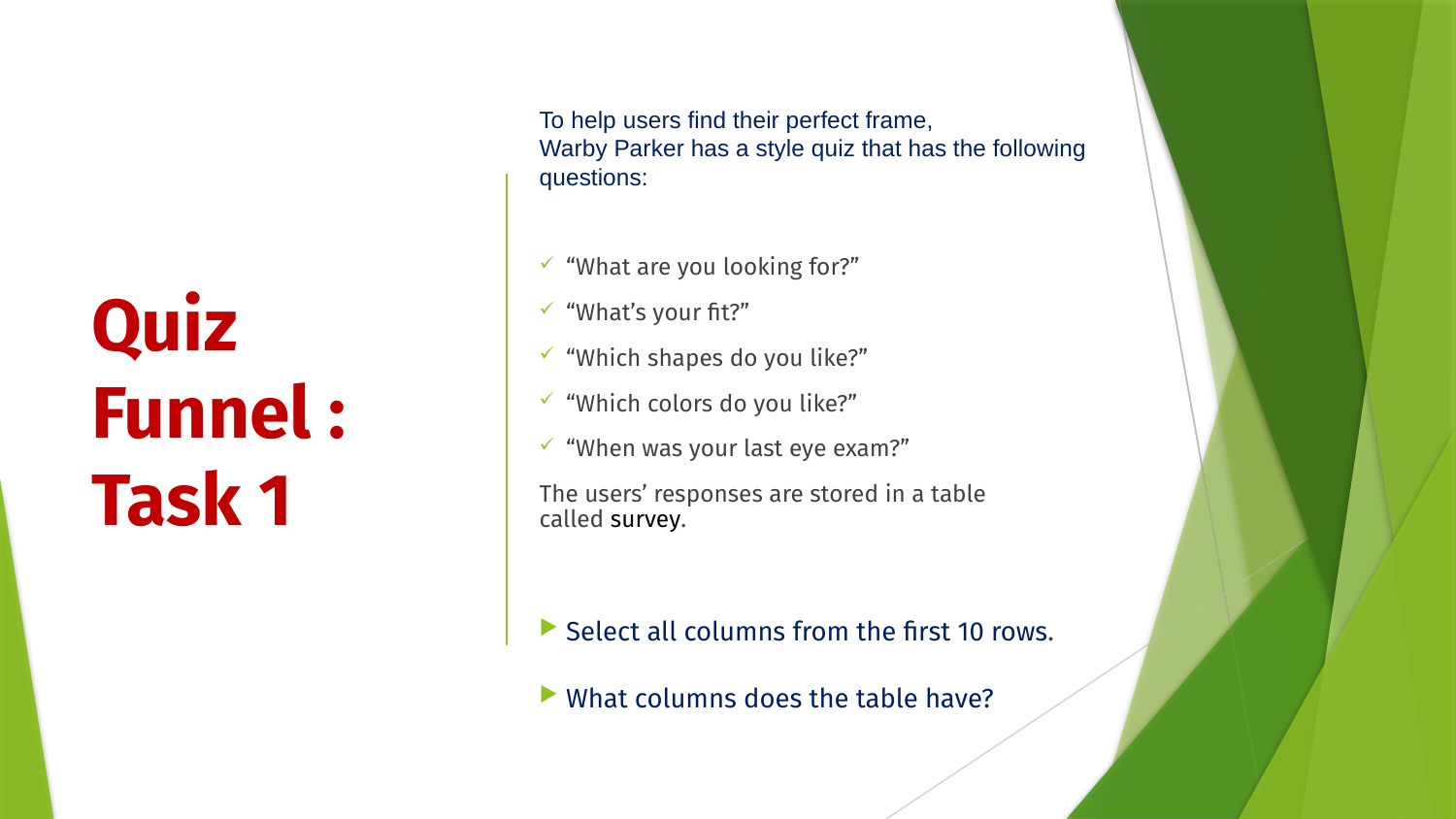

# Quiz Funnel : Task 1
To help users find their perfect frame,
Warby Parker has a style quiz that has the following questions:

“What are you looking for?”
“What’s your fit?”
“Which shapes do you like?”
“Which colors do you like?”
“When was your last eye exam?”
The users’ responses are stored in a table called survey.

Select all columns from the first 10 rows.
What columns does the table have?